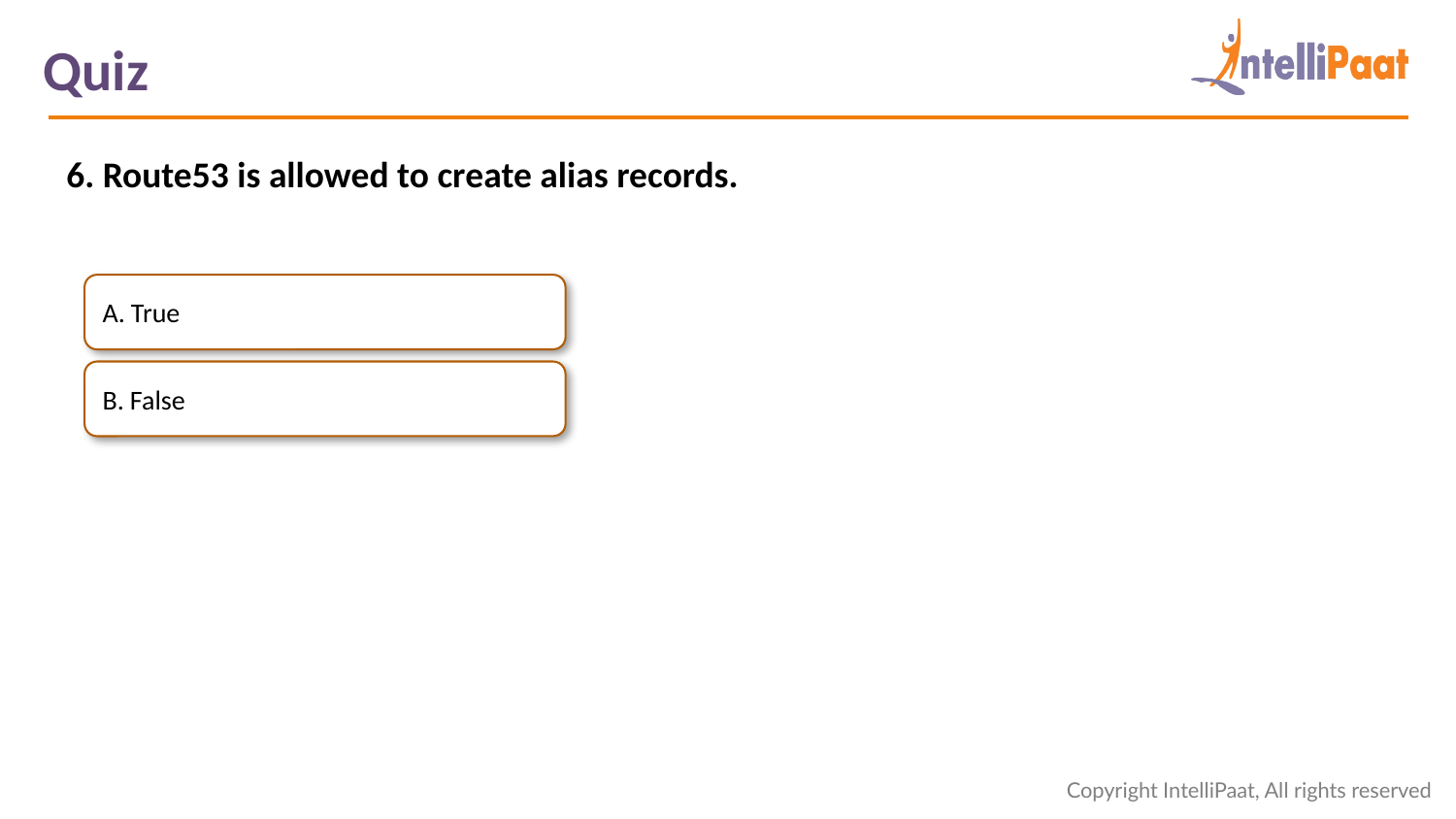

Quiz
6. Route53 is allowed to create alias records.
A. True
B. False